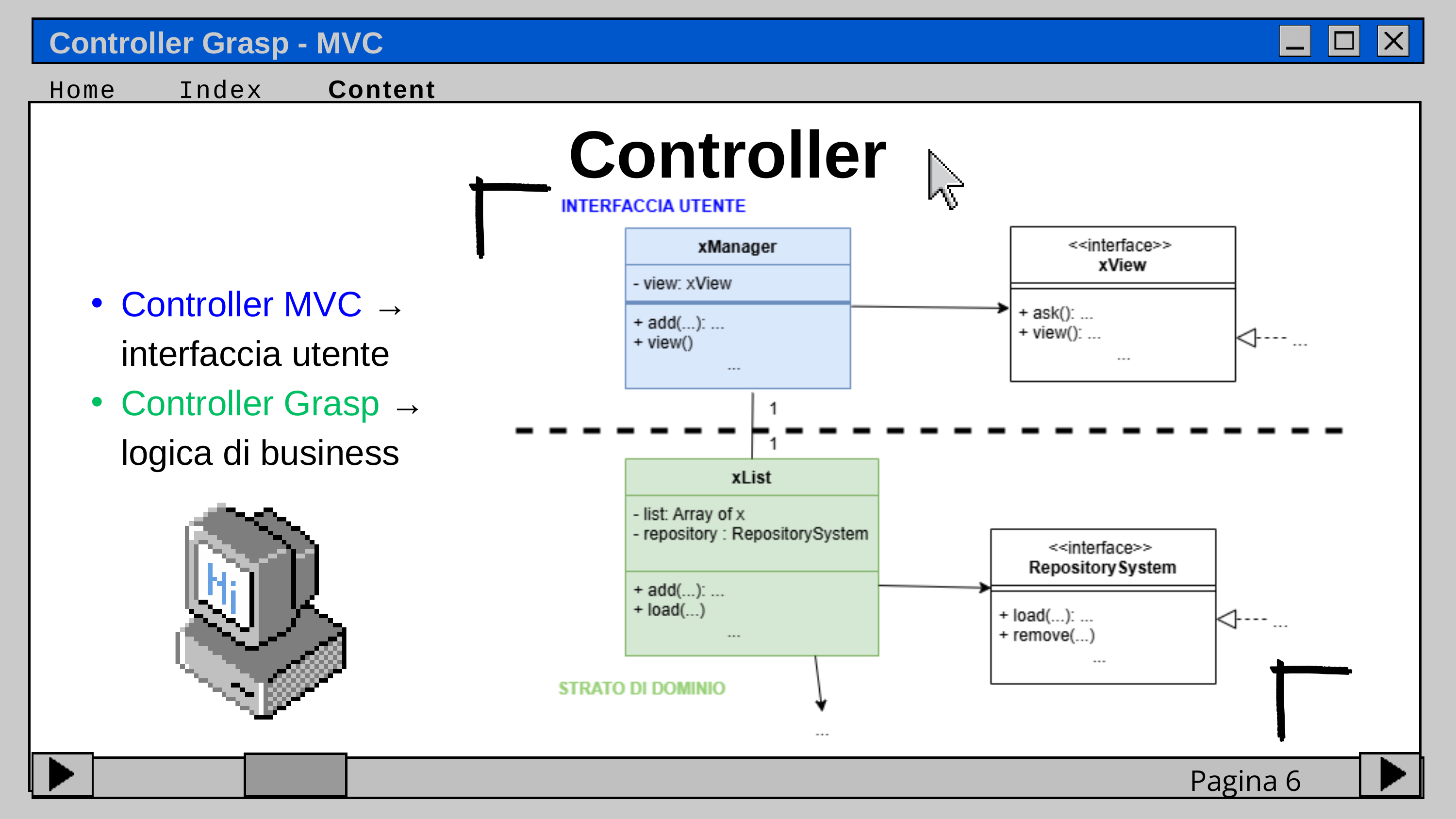

Controller Grasp - MVC

Home
Index
Content
Controller

Controller MVC → interfaccia utente
Controller Grasp → logica di business

Pagina 6